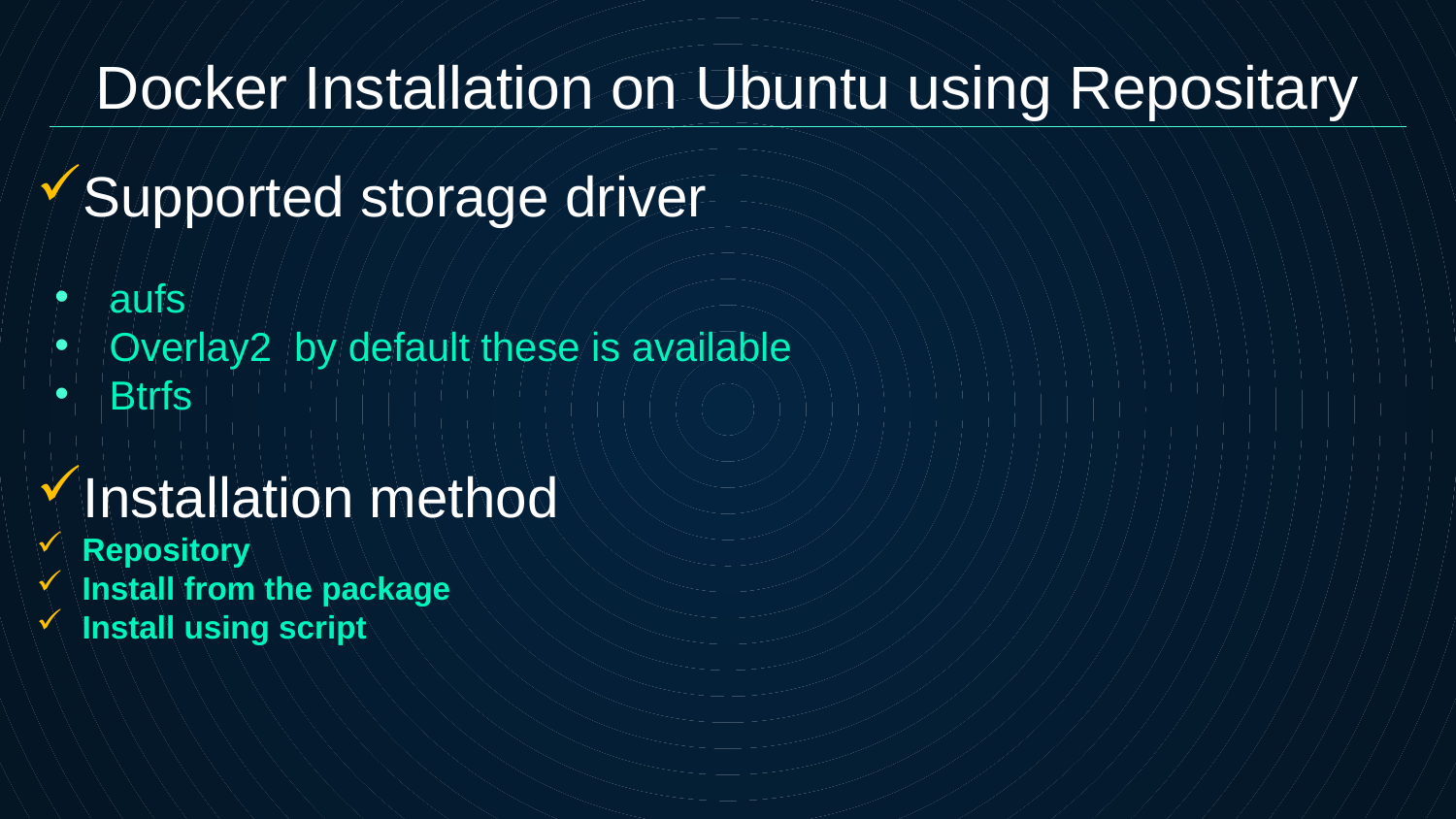

# Docker Installation on Ubuntu using Repositary
Supported storage driver

aufs
Overlay2  by default these is available
Btrfs

Installation method
Repository
Install from the package
Install using script